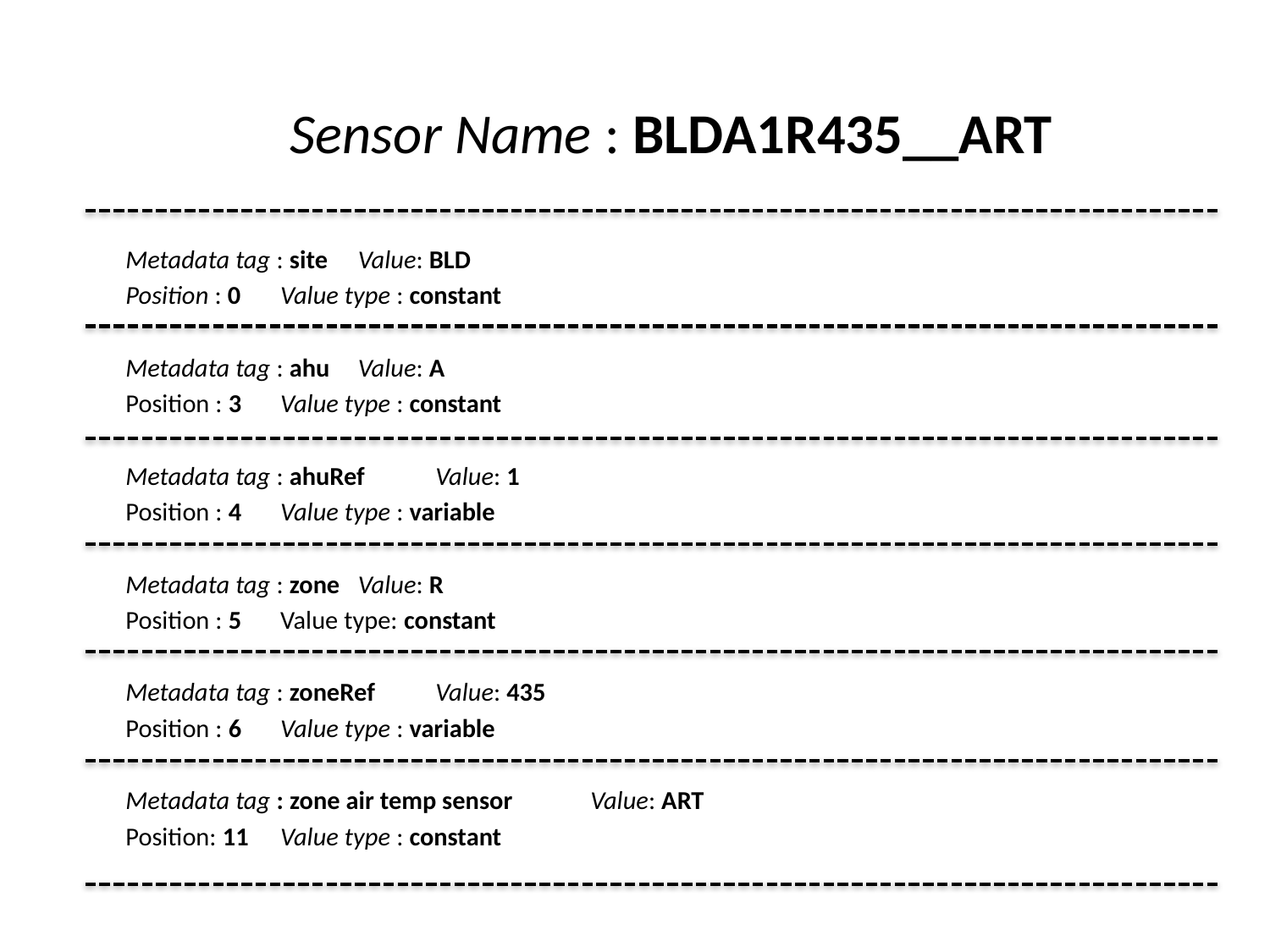

Sensor Name : BLDA1R435__ART

Metadata tag : site								Value: BLD
Position : 0									Value type : constant

Metadata tag : ahu								Value: A
Position : 3									Value type : constant

Metadata tag : ahuRef							Value: 1
Position : 4									Value type : variable

Metadata tag : zone								Value: R
Position : 5									Value type: constant

Metadata tag : zoneRef							Value: 435
Position : 6									Value type : variable

Metadata tag : zone air temp sensor				Value: ART
Position: 11									Value type : constant